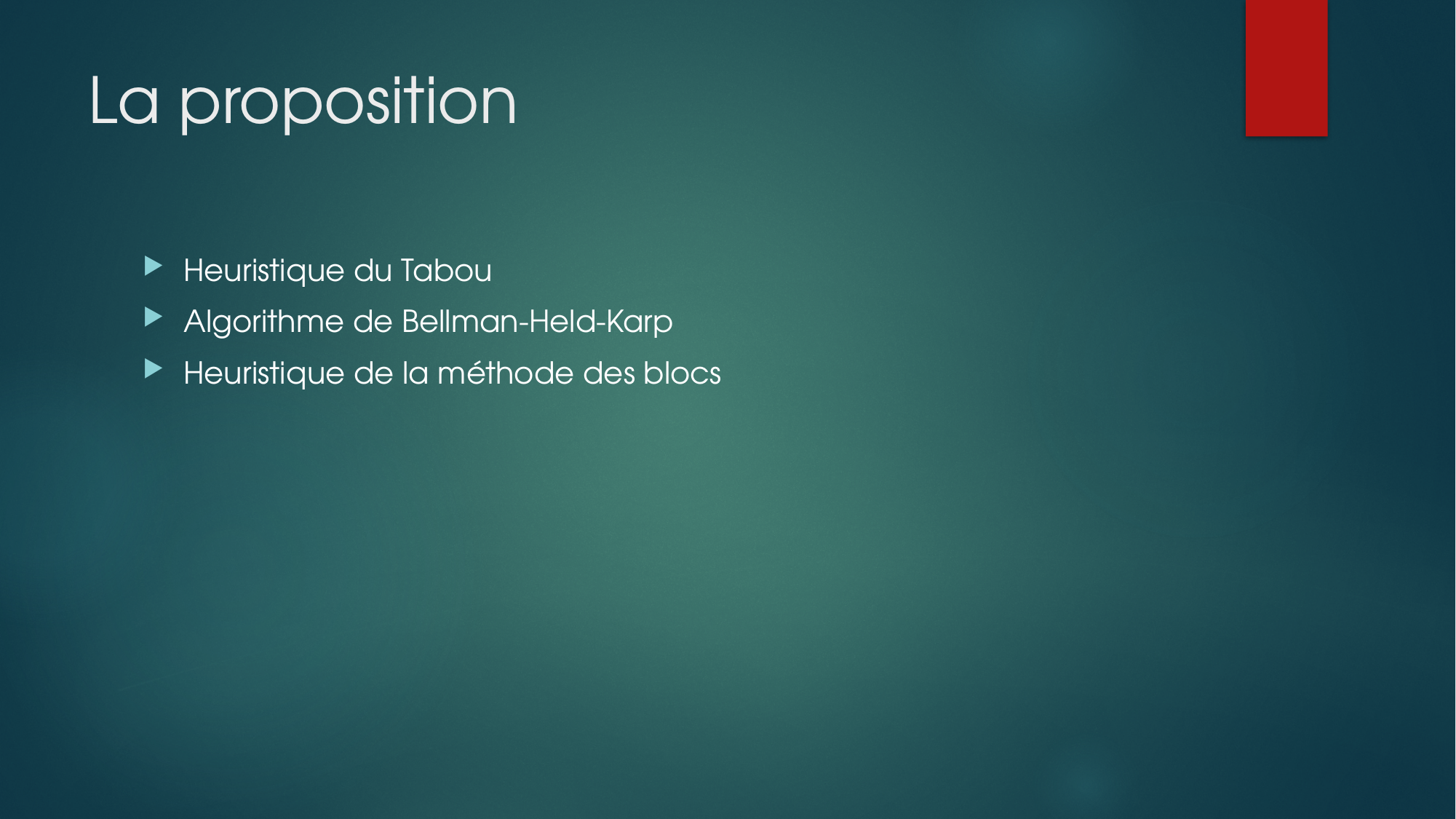

# La proposition
Heuristique du Tabou
Algorithme de Bellman-Held-Karp
Heuristique de la méthode des blocs